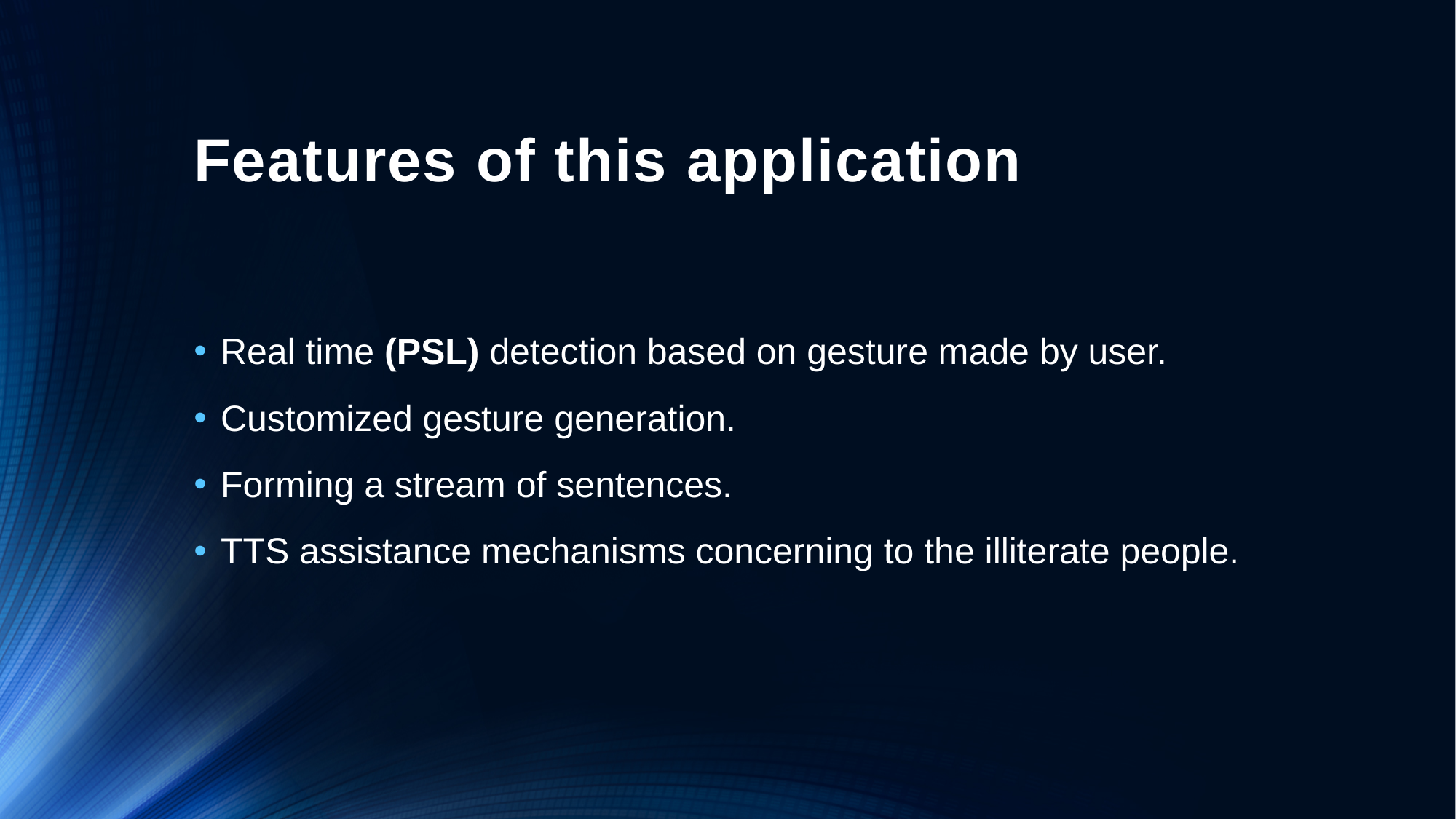

# Features of this application
Real time (PSL) detection based on gesture made by user.
Customized gesture generation.
Forming a stream of sentences.
TTS assistance mechanisms concerning to the illiterate people.